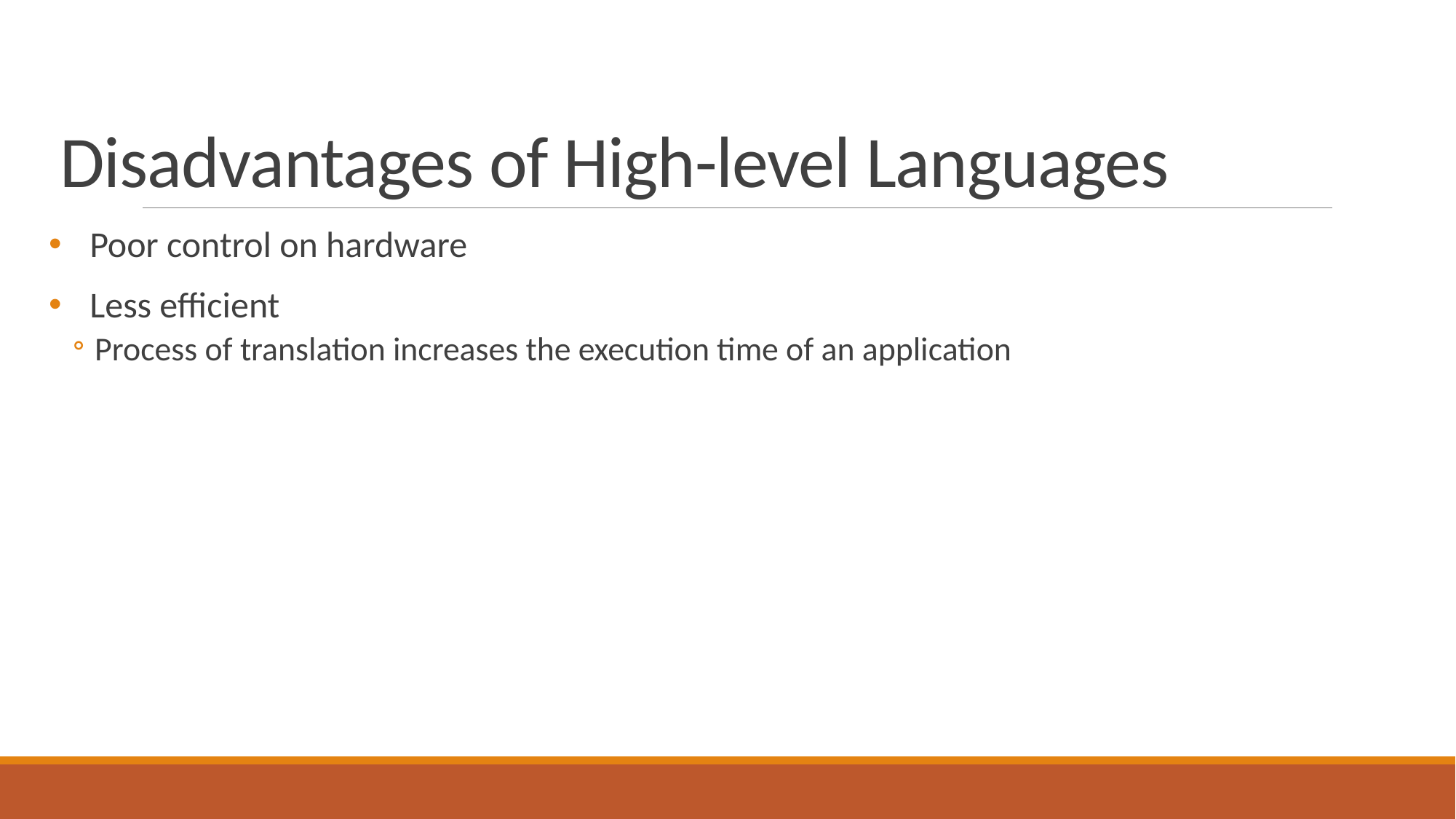

# Disadvantages of High-level Languages
Poor control on hardware
Less efficient
Process of translation increases the execution time of an application